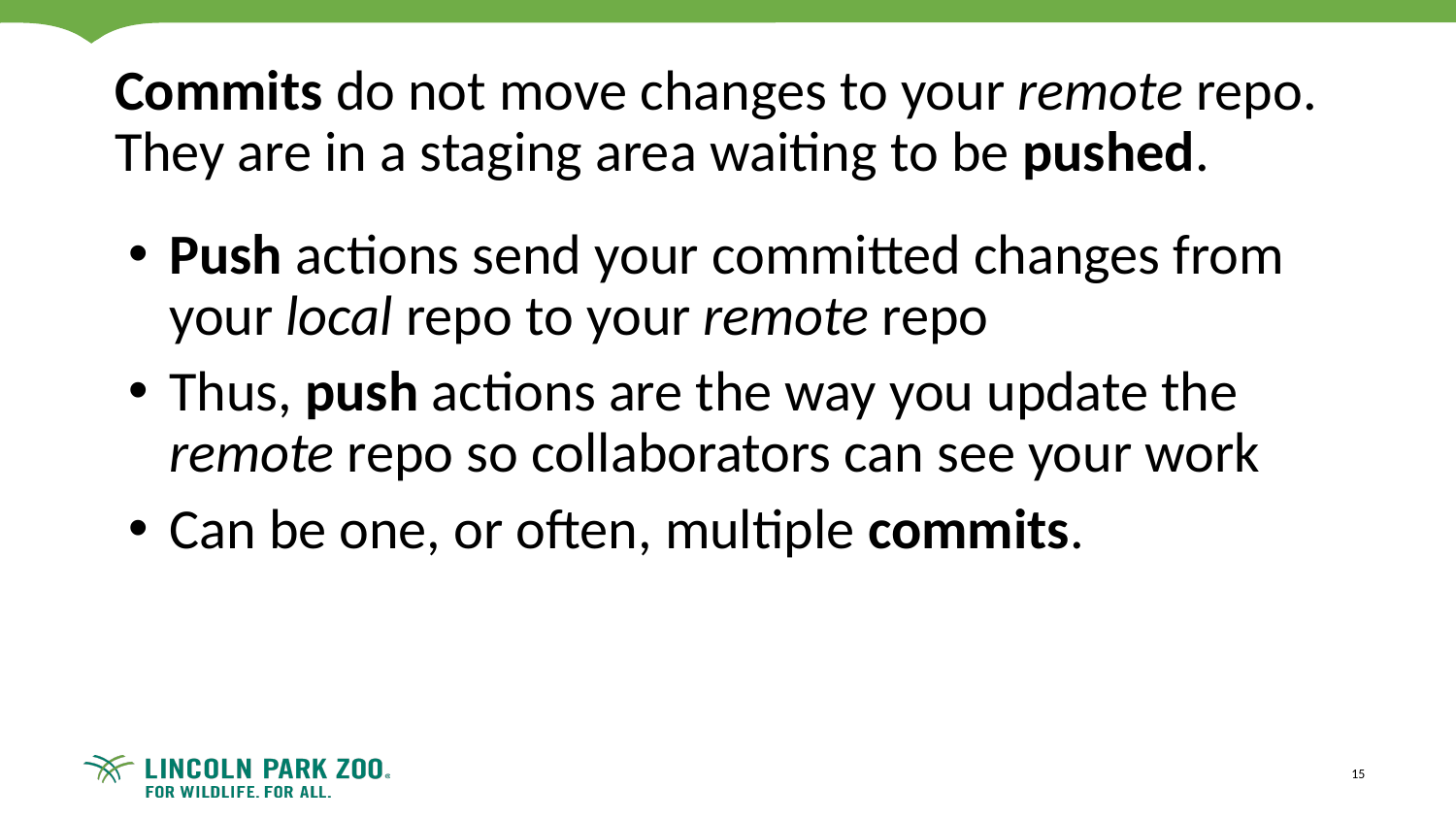

# Commits do not move changes to your remote repo. They are in a staging area waiting to be pushed.
Push actions send your committed changes from your local repo to your remote repo
Thus, push actions are the way you update the remote repo so collaborators can see your work
Can be one, or often, multiple commits.